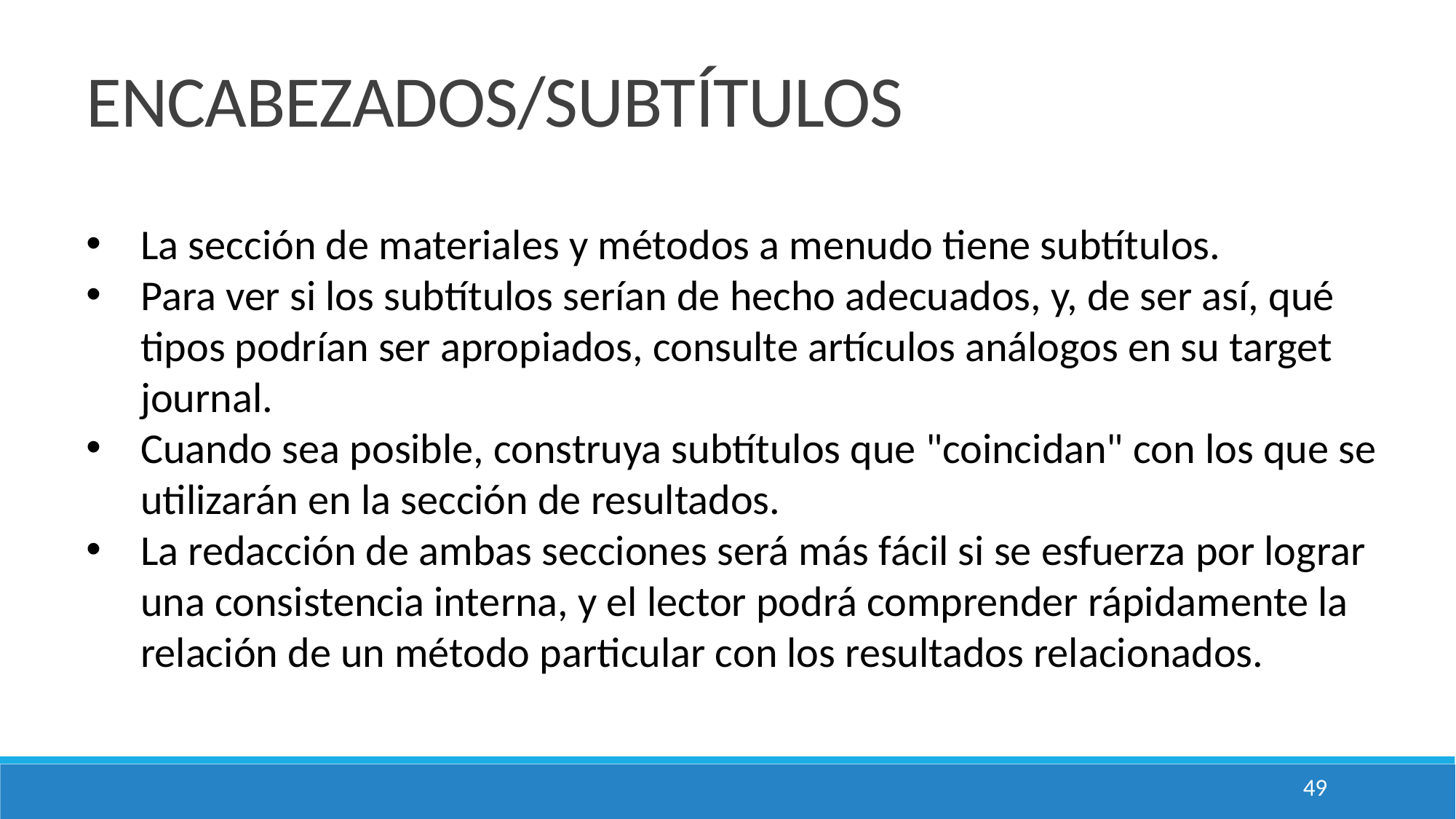

ENCABEZADOS/SUBTÍTULOS
La sección de materiales y métodos a menudo tiene subtítulos.
Para ver si los subtítulos serían de hecho adecuados, y, de ser así, qué tipos podrían ser apropiados, consulte artículos análogos en su target journal.
Cuando sea posible, construya subtítulos que "coincidan" con los que se utilizarán en la sección de resultados.
La redacción de ambas secciones será más fácil si se esfuerza por lograr una consistencia interna, y el lector podrá comprender rápidamente la relación de un método particular con los resultados relacionados.
49